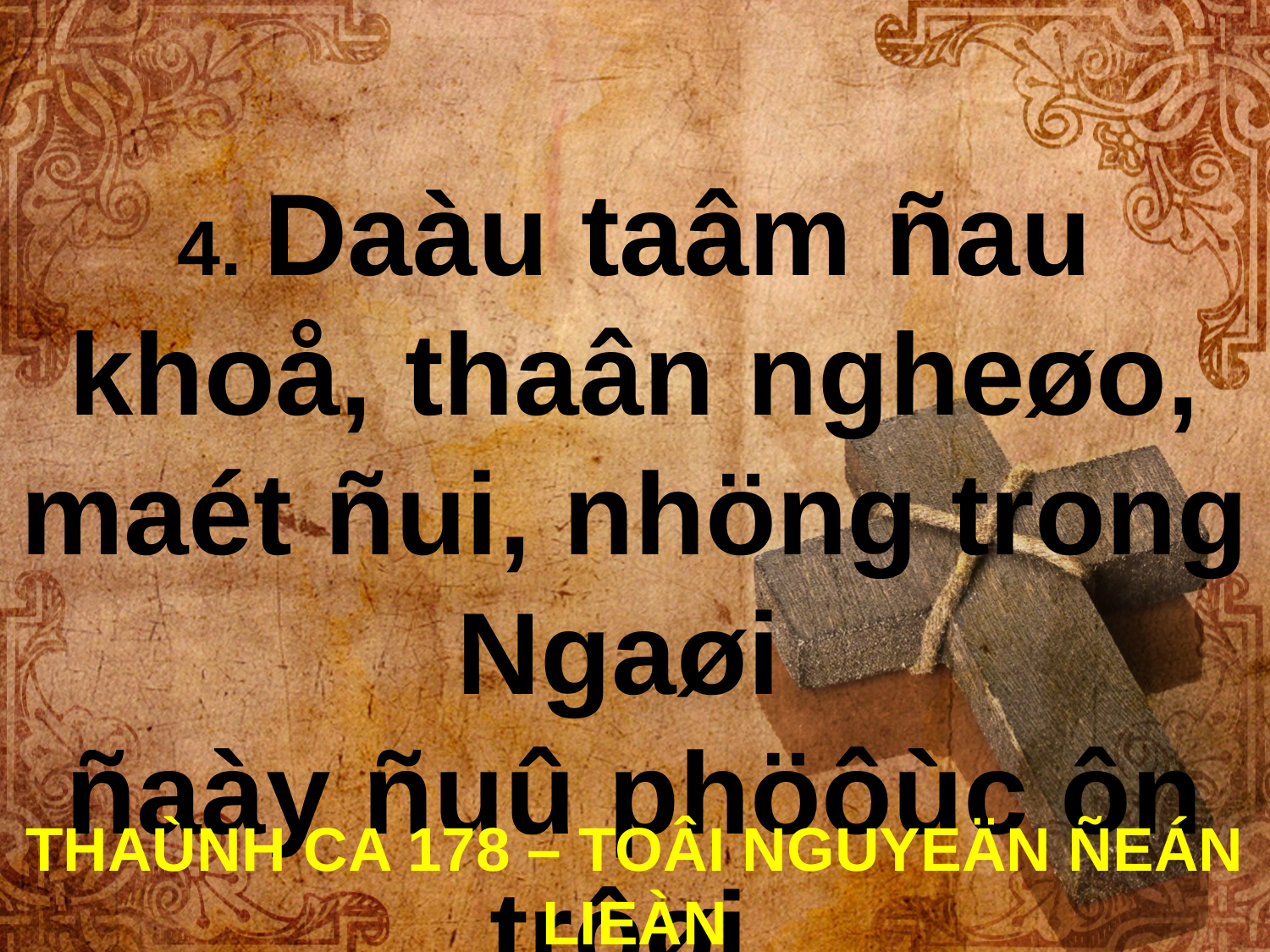

4. Daàu taâm ñau khoå, thaân ngheøo, maét ñui, nhöng trong Ngaøi
ñaày ñuû phöôùc ôn trôøi.
THAÙNH CA 178 – TOÂI NGUYEÄN ÑEÁN LIEÀN